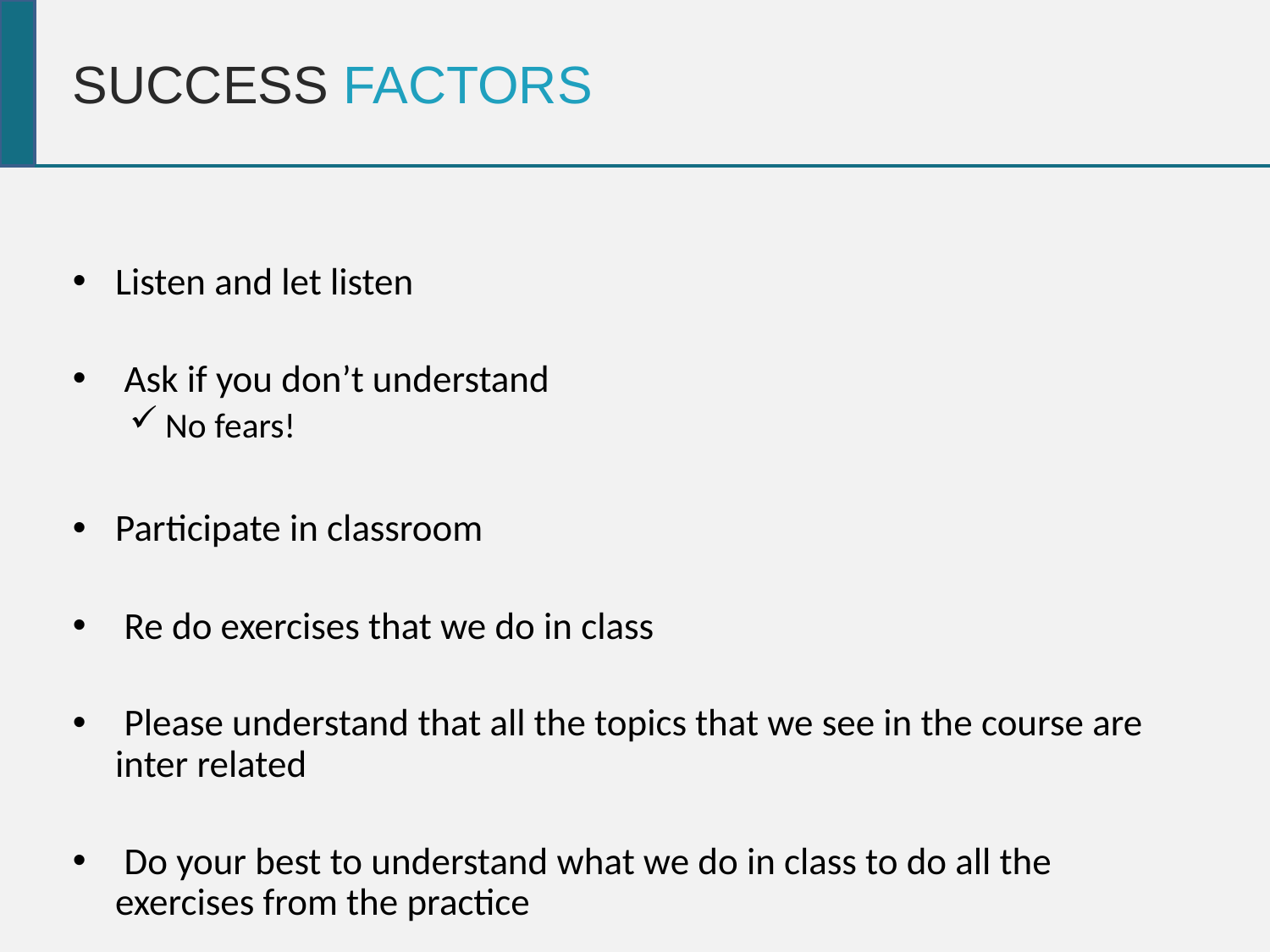

SUCCESS FACTORS

Listen and let listen

 Ask if you don’t understand
No fears!

Participate in classroom

 Re do exercises that we do in class

 Please understand that all the topics that we see in the course are inter related

 Do your best to understand what we do in class to do all the     exercises from the practice